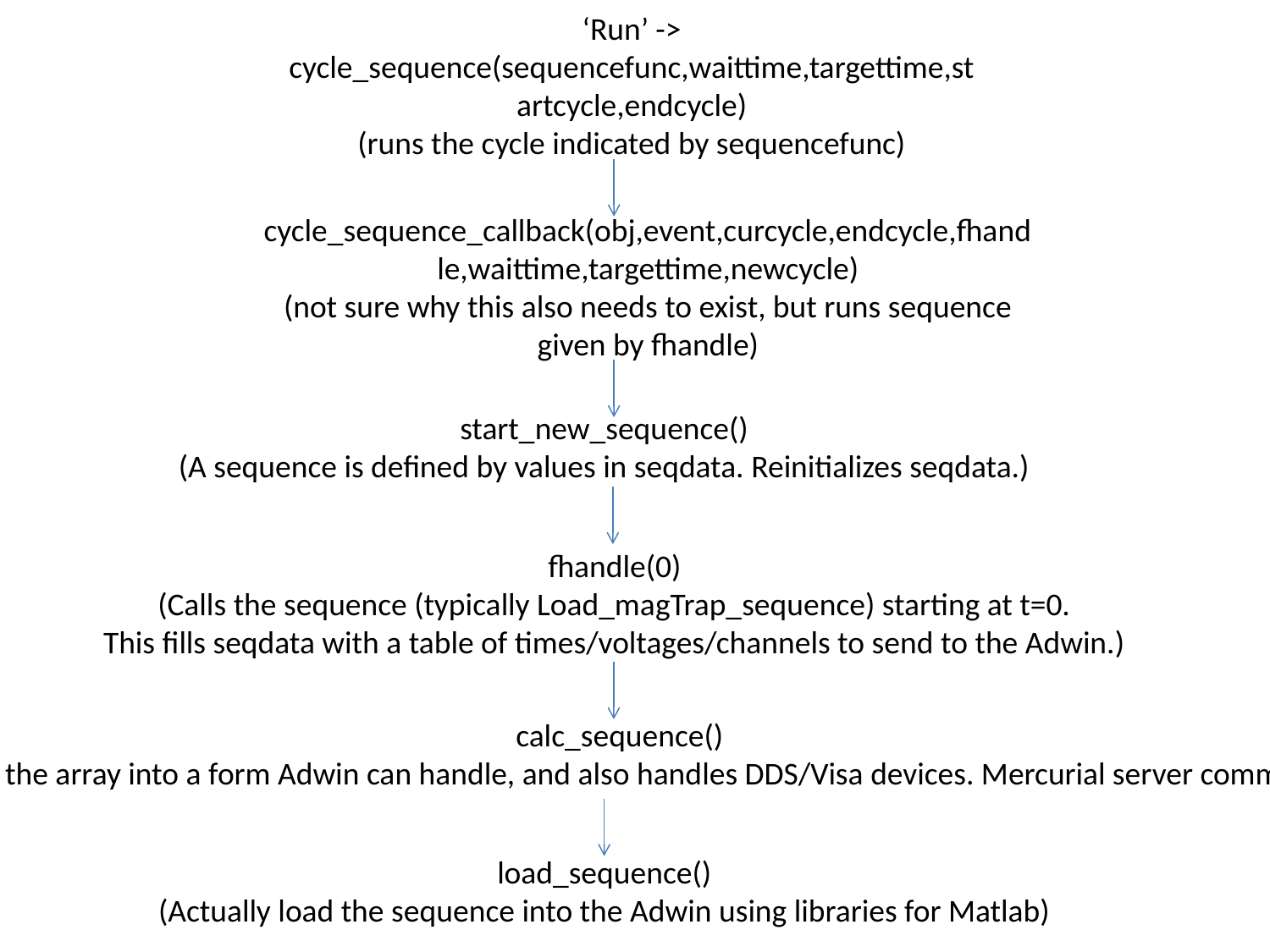

‘Run’ -> cycle_sequence(sequencefunc,waittime,targettime,startcycle,endcycle)
(runs the cycle indicated by sequencefunc)
cycle_sequence_callback(obj,event,curcycle,endcycle,fhandle,waittime,targettime,newcycle)
(not sure why this also needs to exist, but runs sequence given by fhandle)
start_new_sequence()
(A sequence is defined by values in seqdata. Reinitializes seqdata.)
fhandle(0)
(Calls the sequence (typically Load_magTrap_sequence) starting at t=0.
This fills seqdata with a table of times/voltages/channels to send to the Adwin.)
calc_sequence()
(Processes the array into a form Adwin can handle, and also handles DDS/Visa devices. Mercurial server commit also.)
load_sequence()
(Actually load the sequence into the Adwin using libraries for Matlab)